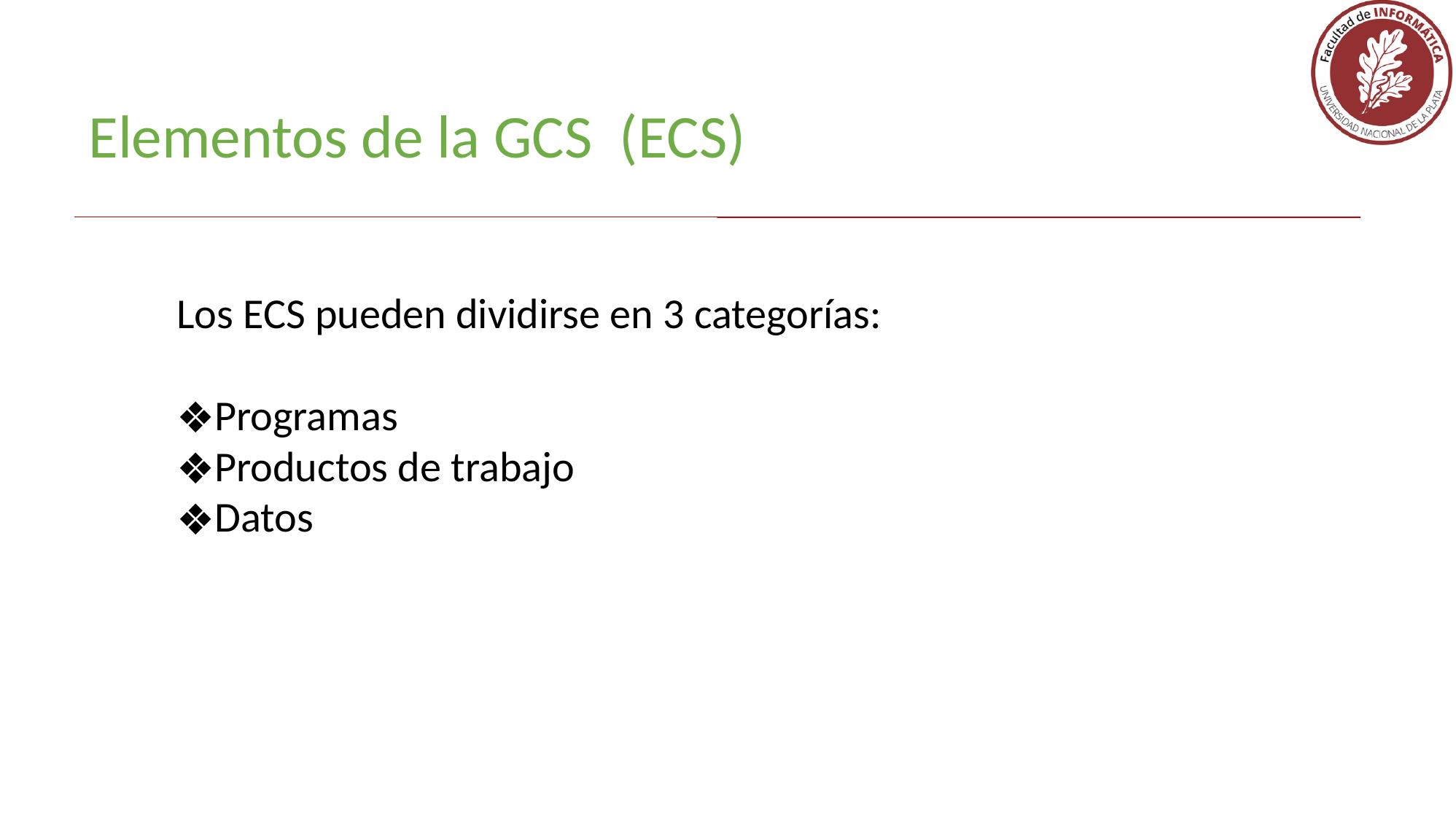

Elementos de la GCS  (ECS)
Los ECS pueden dividirse en 3 categorías:

Programas
Productos de trabajo
Datos